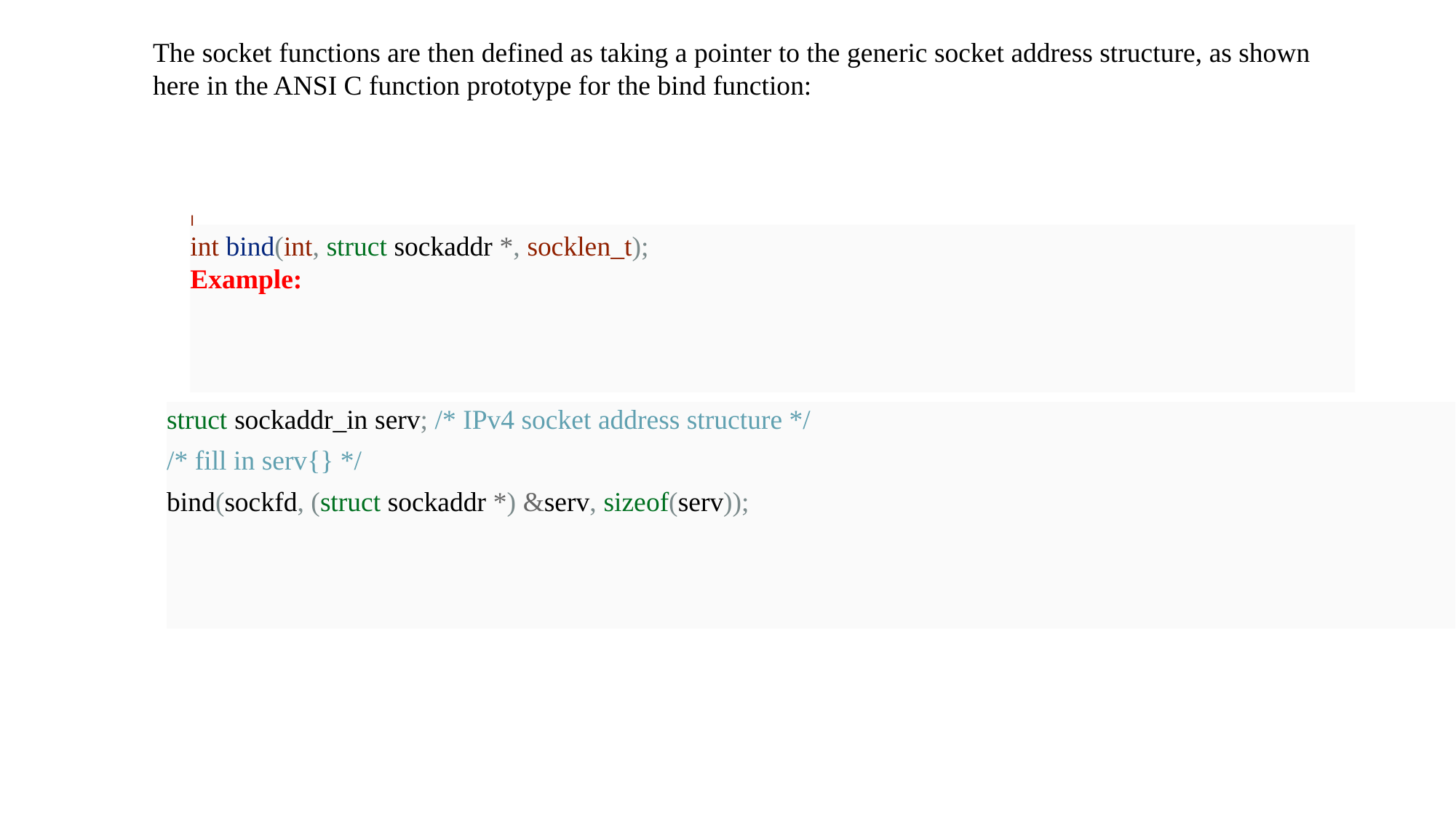

# The socket functions are then defined as taking a pointer to the generic socket address structure, as shown here in the ANSI C function prototype for the bind function:

I
int bind(int, struct sockaddr *, socklen_t);
Example:
struct sockaddr_in serv; /* IPv4 socket address structure */
/* fill in serv{} */
bind(sockfd, (struct sockaddr *) &serv, sizeof(serv));